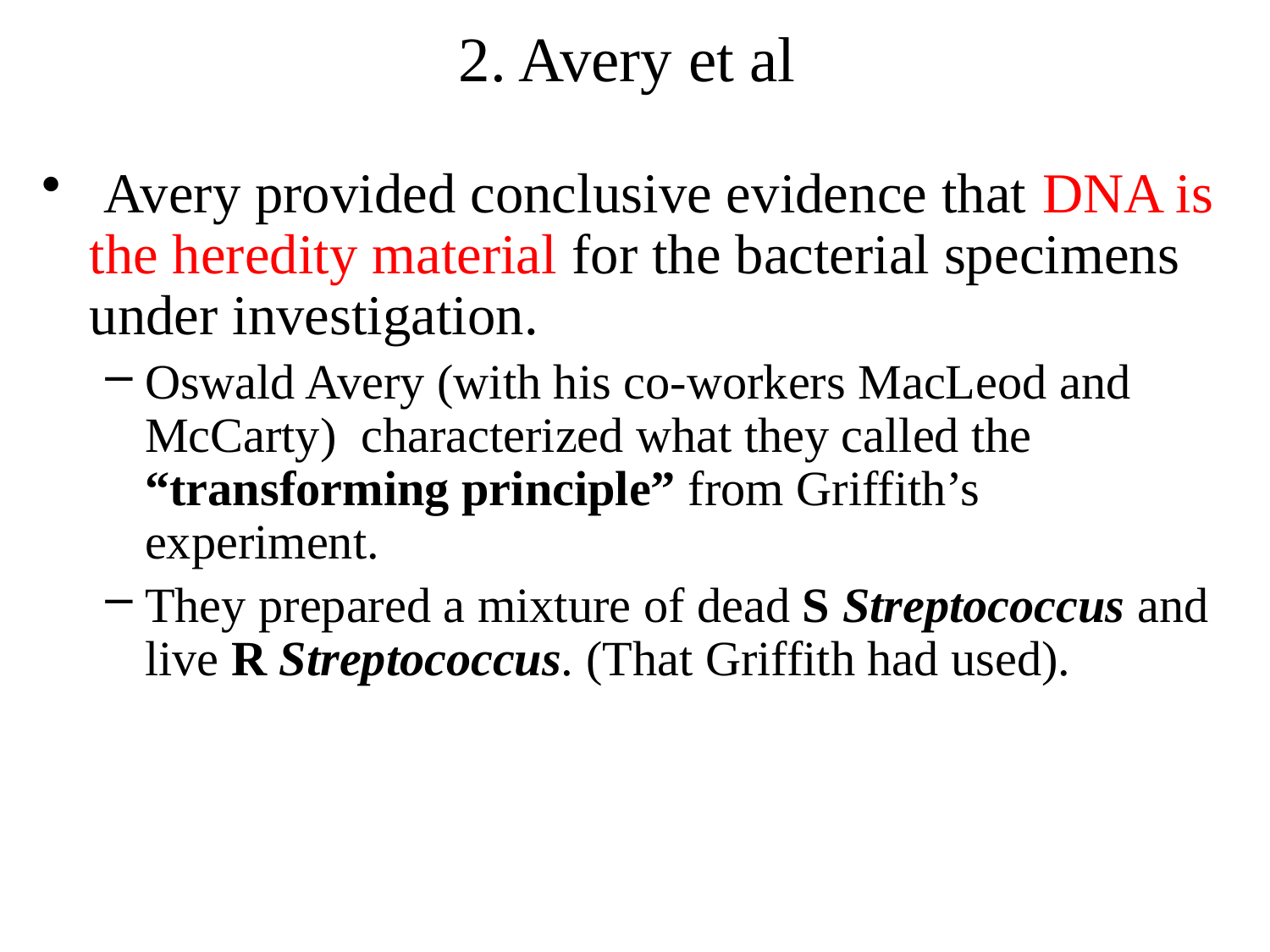

# 2. Avery et al
 Avery provided conclusive evidence that DNA is the heredity material for the bacterial specimens under investigation.
Oswald Avery (with his co-workers MacLeod and McCarty)  characterized what they called the “transforming principle” from Griffith’s experiment.
They prepared a mixture of dead S Streptococcus and live R Streptococcus. (That Griffith had used).